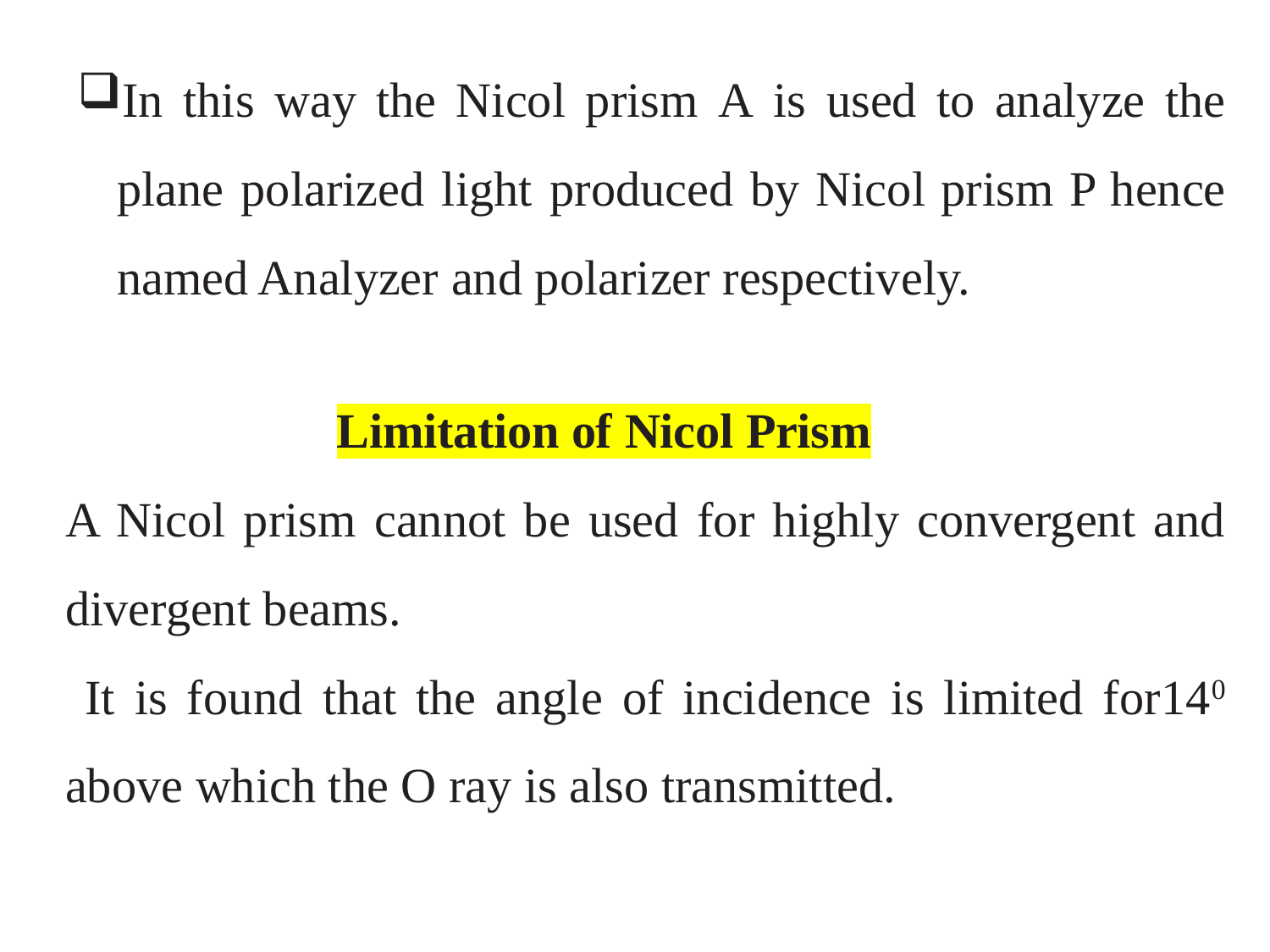

In this way the Nicol prism A is used to analyze the plane polarized light produced by Nicol prism P hence named Analyzer and polarizer respectively.
            Limitation of Nicol Prism
A Nicol prism cannot be used for highly convergent and divergent beams.
 It is found that the angle of incidence is limited for140 above which the O ray is also transmitted.